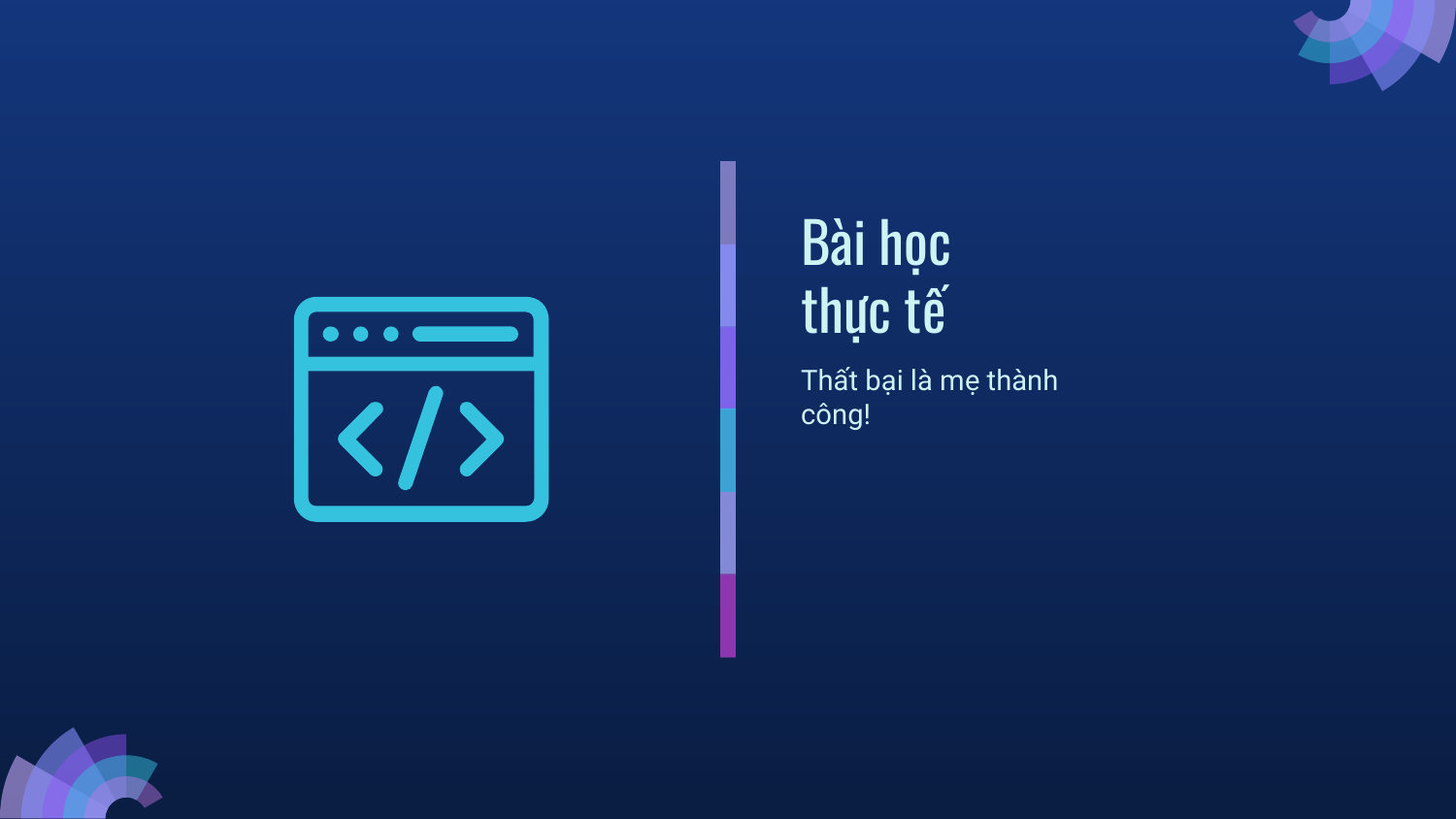

# Bài học
thực tế

Thất bại là mẹ thành công!